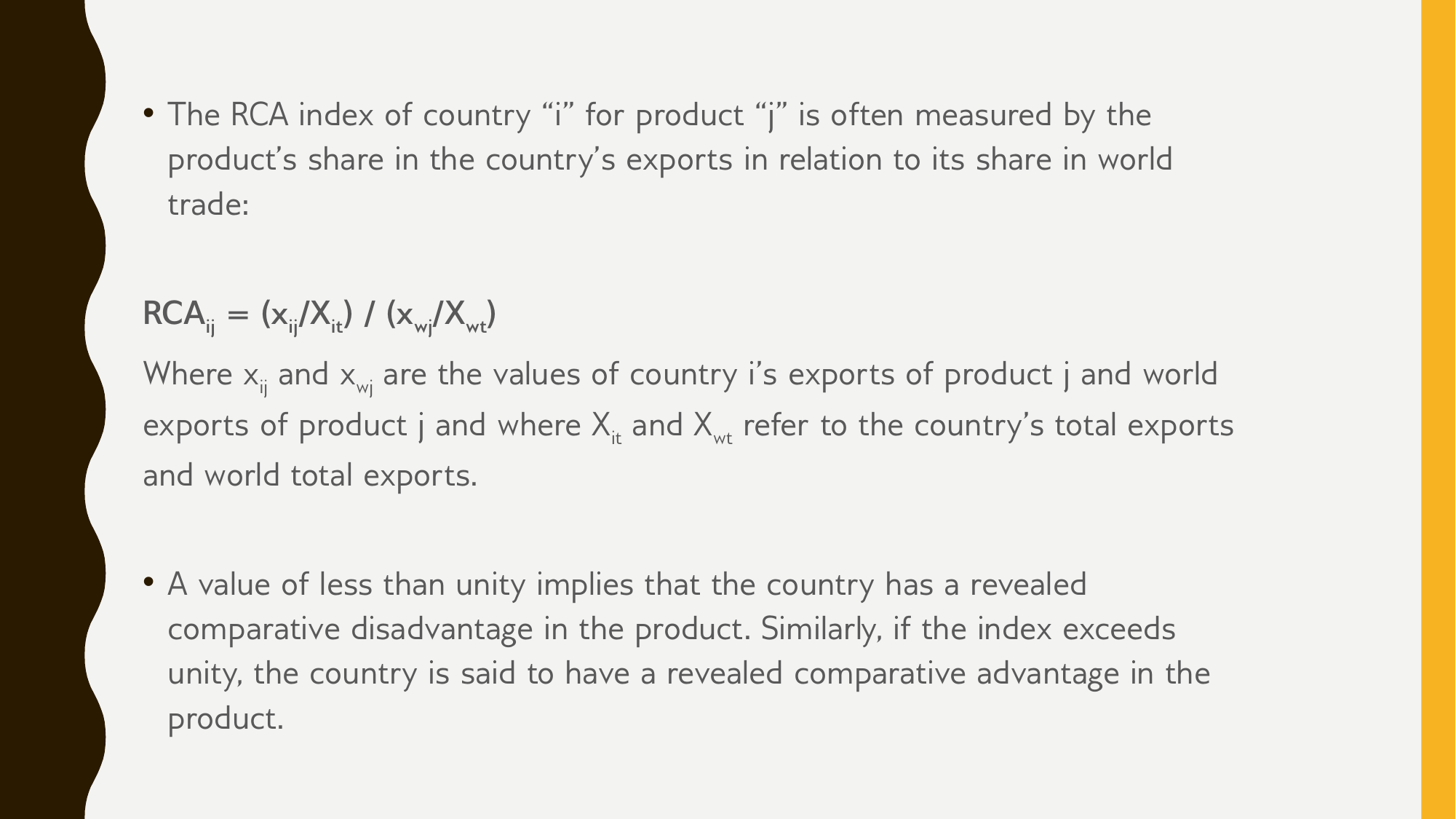

The RCA index of country “i” for product “j” is often measured by the product’s share in the country’s exports in relation to its share in world trade:

RCAij = (xij/Xit) / (xwj/Xwt)
Where xij and xwj are the values of country i’s exports of product j and world exports of product j and where Xit and Xwt refer to the country’s total exports and world total exports.

A value of less than unity implies that the country has a revealed comparative disadvantage in the product. Similarly, if the index exceeds unity, the country is said to have a revealed comparative advantage in the product.